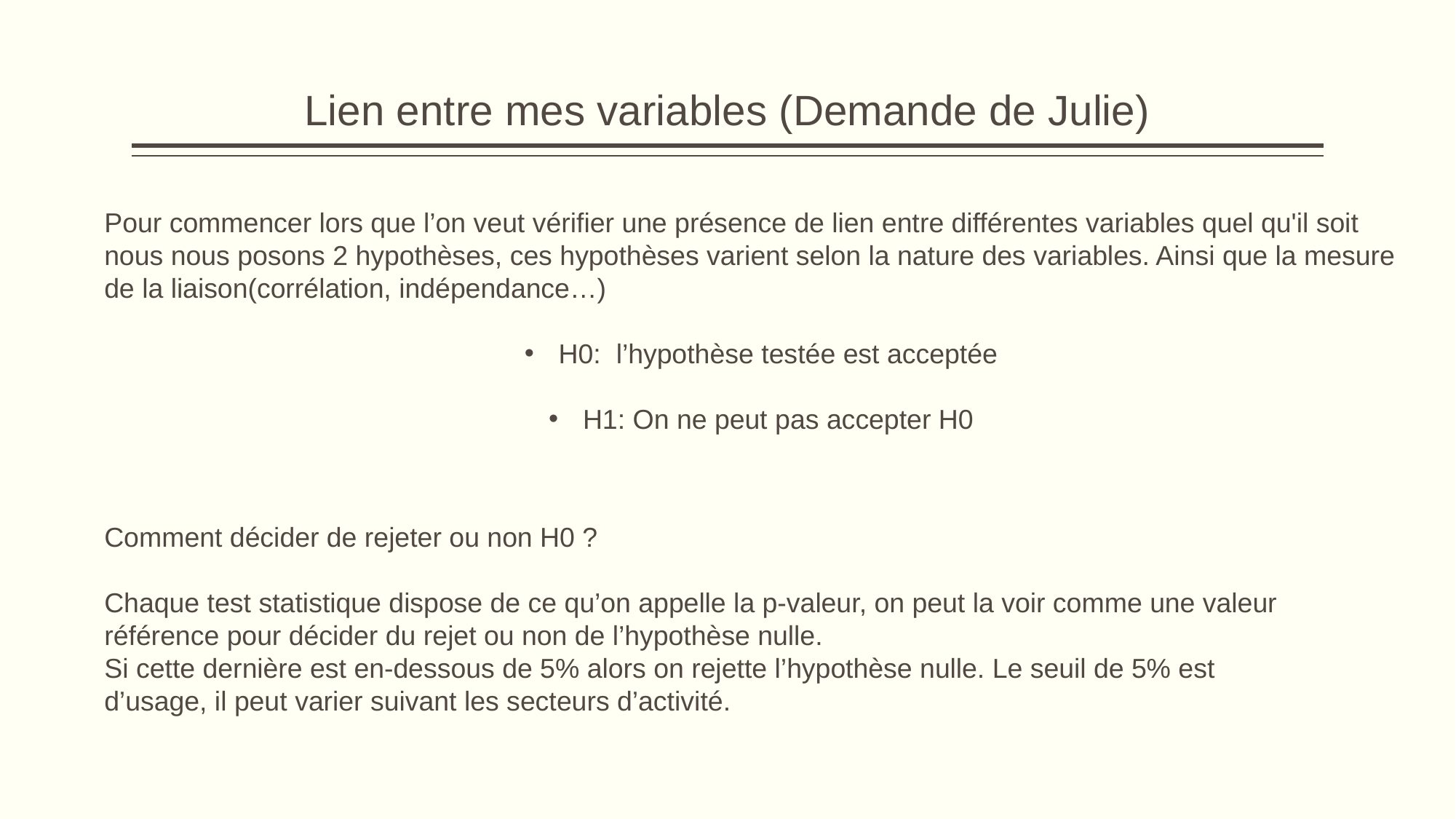

# Lien entre mes variables (Demande de Julie)
Pour commencer lors que l’on veut vérifier une présence de lien entre différentes variables quel qu'il soit nous nous posons 2 hypothèses, ces hypothèses varient selon la nature des variables. Ainsi que la mesure de la liaison(corrélation, indépendance…)

H0:  l’hypothèse testée est acceptée

H1: On ne peut pas accepter H0
Comment décider de rejeter ou non H0 ?

Chaque test statistique dispose de ce qu’on appelle la p-valeur, on peut la voir comme une valeur référence pour décider du rejet ou non de l’hypothèse nulle.
Si cette dernière est en-dessous de 5% alors on rejette l’hypothèse nulle. Le seuil de 5% est d’usage, il peut varier suivant les secteurs d’activité.